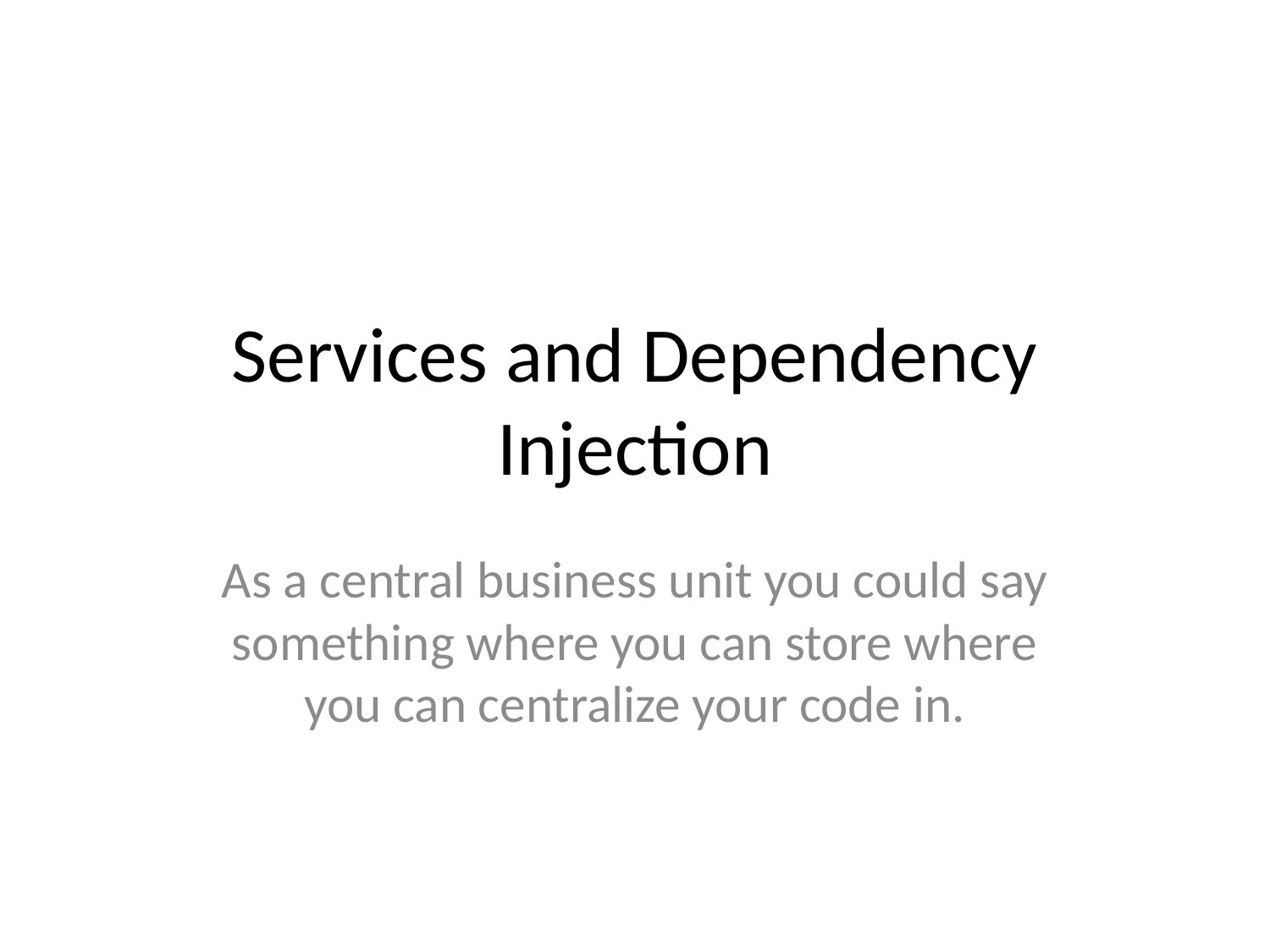

# Services and Dependency Injection
As a central business unit you could say something where you can store where you can centralize your code in.